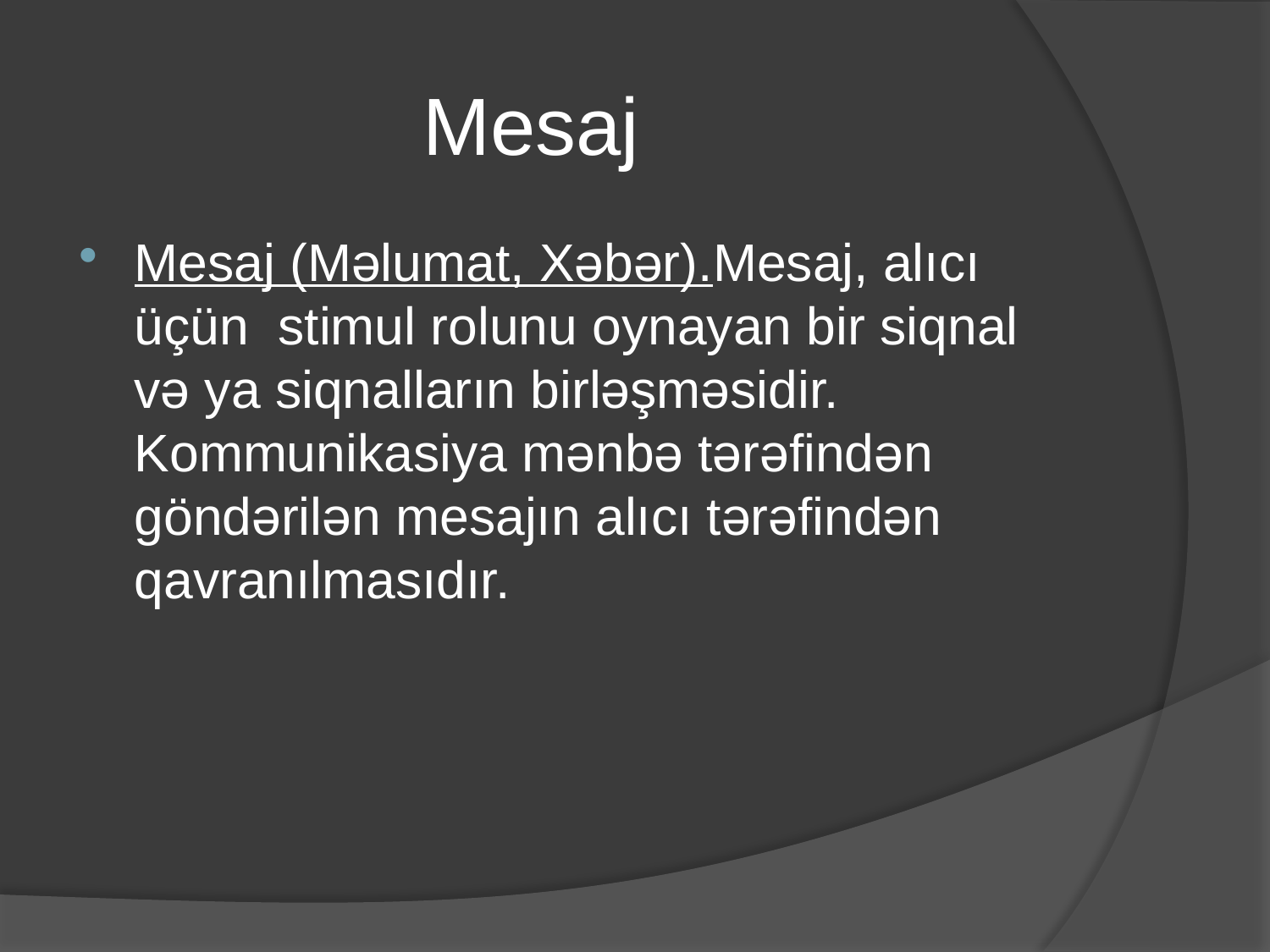

# Mesaj
Mesaj (Məlumat, Xəbər).Mesaj, alıcı üçün  stimul rolunu oynayan bir siqnal və ya siqnalların birləşməsidir. Kommunikasiya mənbə tərəfindən göndərilən mesajın alıcı tərəfindən qavranılmasıdır.